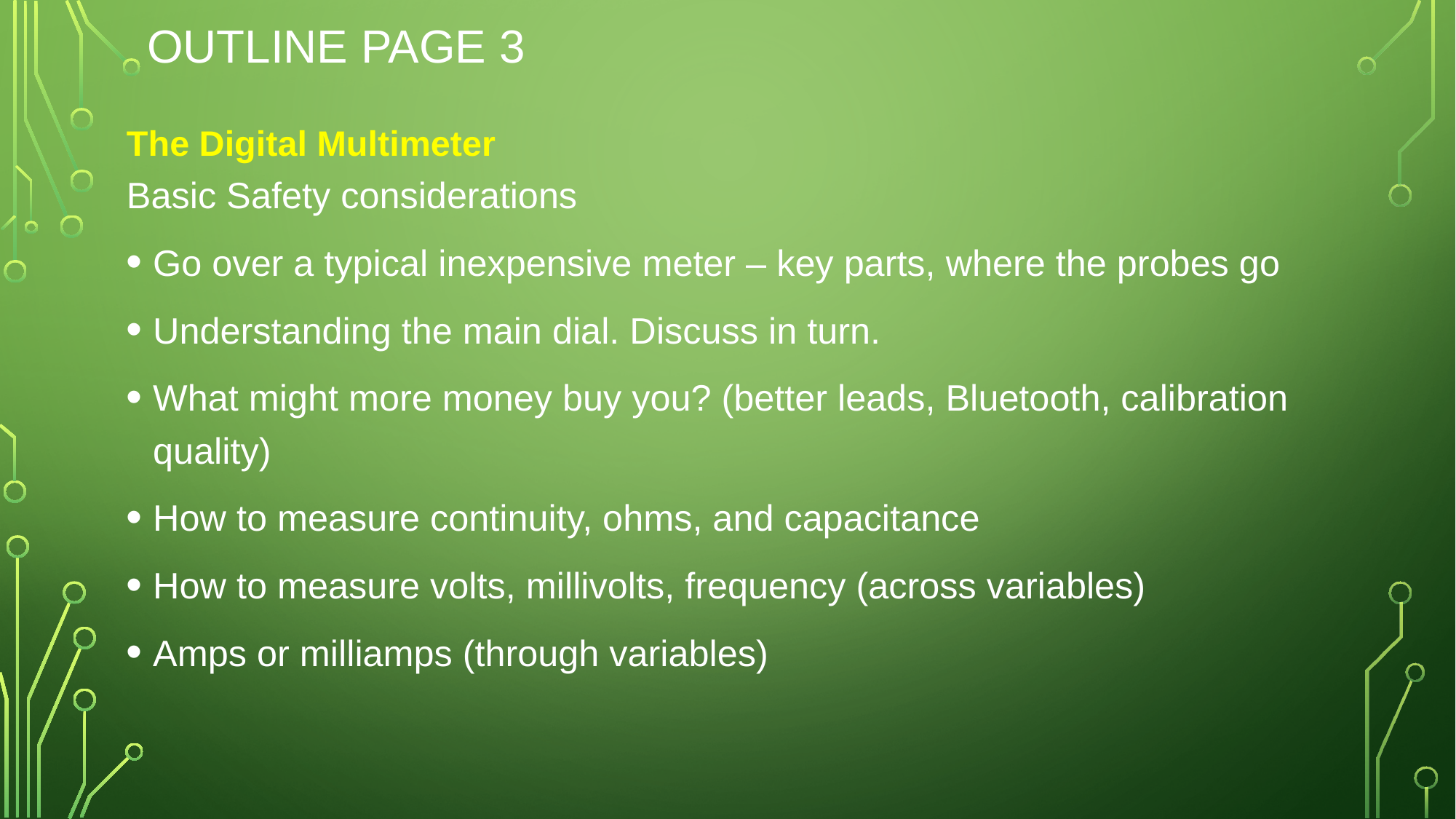

# Outline page 3
The Digital Multimeter
Basic Safety considerations
Go over a typical inexpensive meter – key parts, where the probes go
Understanding the main dial. Discuss in turn.
What might more money buy you? (better leads, Bluetooth, calibration quality)
How to measure continuity, ohms, and capacitance
How to measure volts, millivolts, frequency (across variables)
Amps or milliamps (through variables)